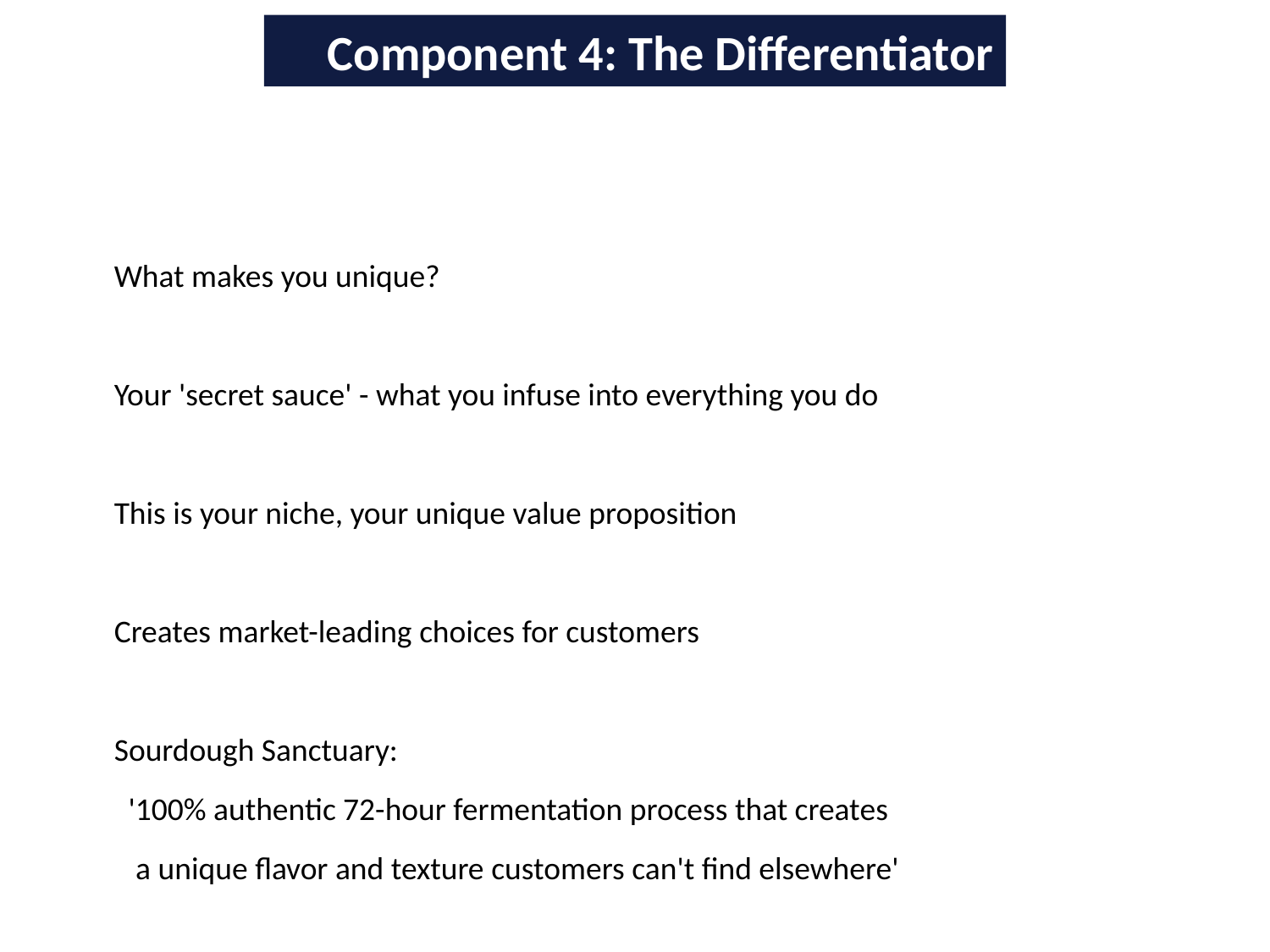

Component 4: The Differentiator

What makes you unique?

Your 'secret sauce' - what you infuse into everything you do

This is your niche, your unique value proposition

Creates market-leading choices for customers

Sourdough Sanctuary:
  '100% authentic 72-hour fermentation process that creates
   a unique flavor and texture customers can't find elsewhere'